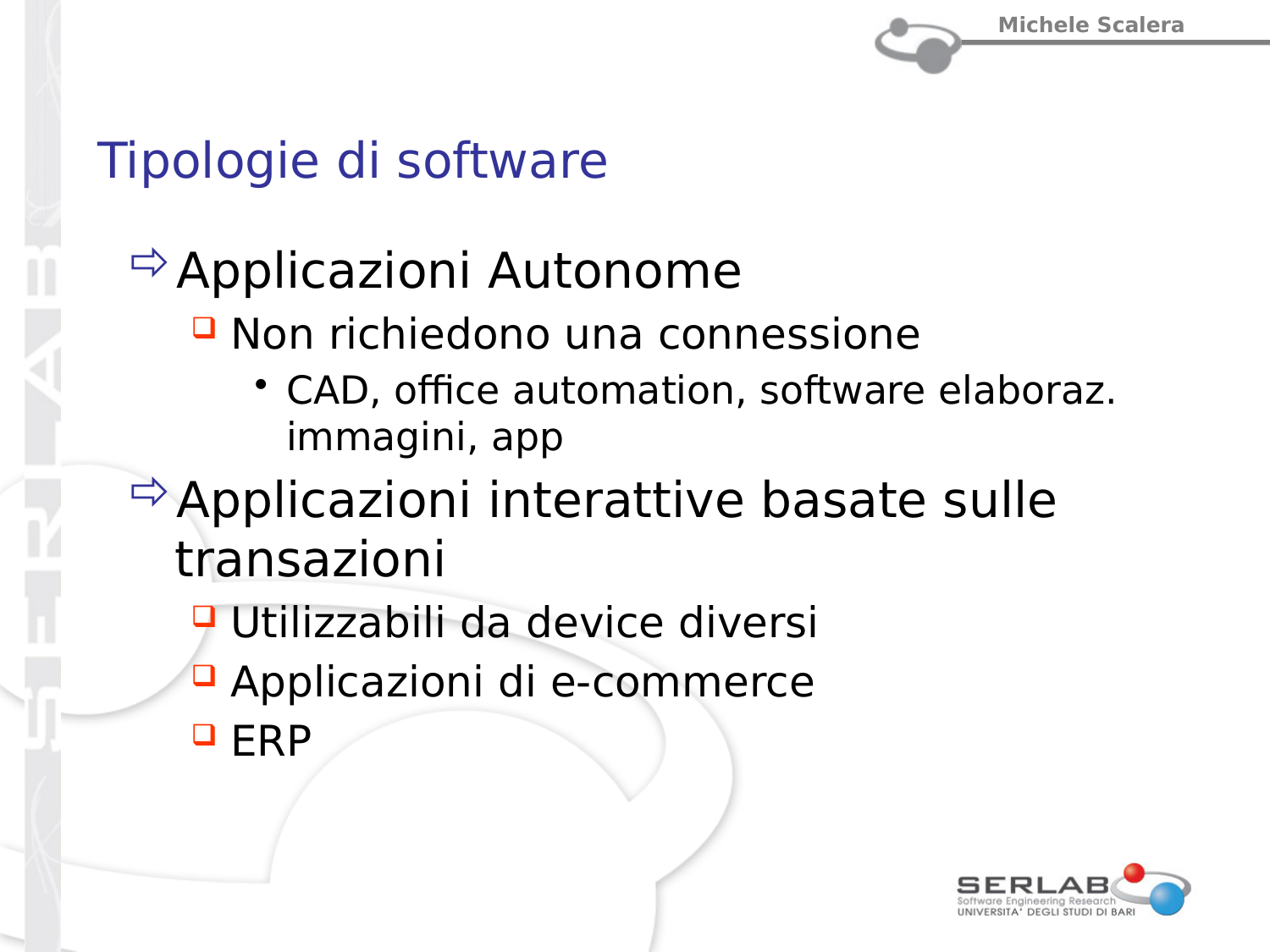

# Tipologie di software
Applicazioni Autonome
Non richiedono una connessione
CAD, office automation, software elaboraz. immagini, app
Applicazioni interattive basate sulle transazioni
Utilizzabili da device diversi
Applicazioni di e-commerce
ERP